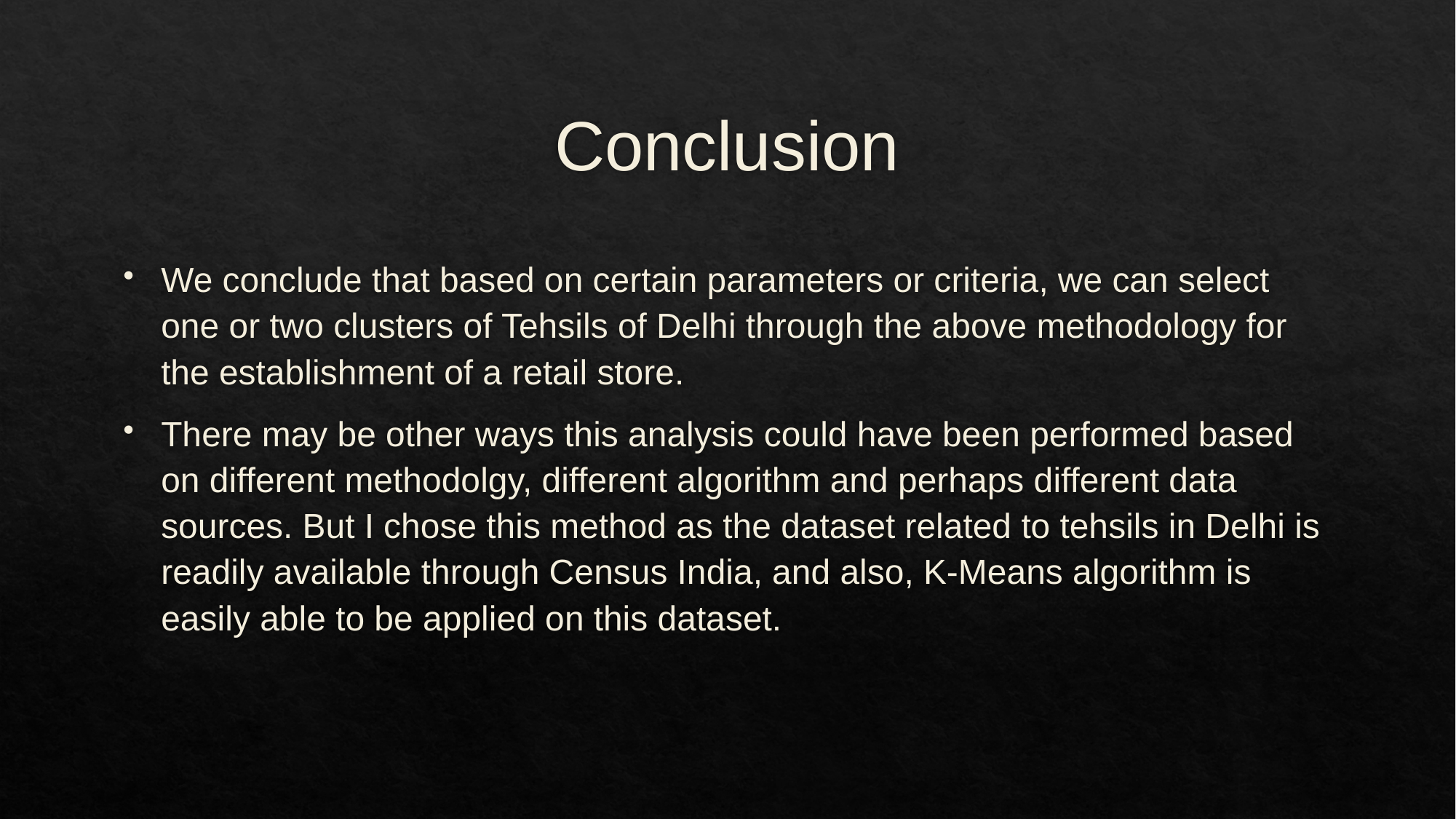

# Conclusion
We conclude that based on certain parameters or criteria, we can select one or two clusters of Tehsils of Delhi through the above methodology for the establishment of a retail store.
There may be other ways this analysis could have been performed based on different methodolgy, different algorithm and perhaps different data sources. But I chose this method as the dataset related to tehsils in Delhi is readily available through Census India, and also, K-Means algorithm is easily able to be applied on this dataset.